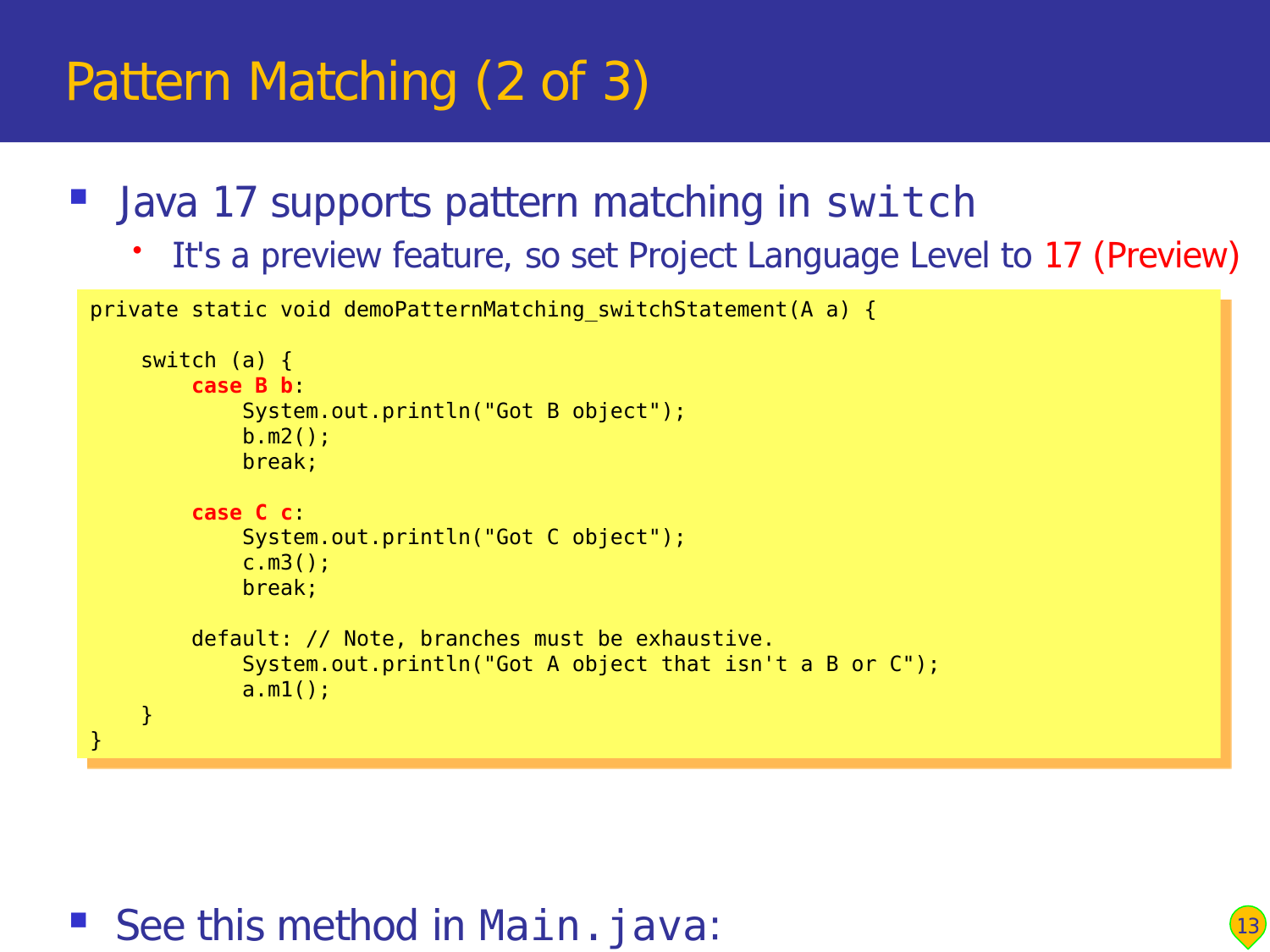

# Pattern Matching (2 of 3)
Java 17 supports pattern matching in switch
It's a preview feature, so set Project Language Level to 17 (Preview)

See this method in Main.java:
demoPatternMatching_switchStatement()
private static void demoPatternMatching_switchStatement(A a) {

    switch (a) {
        case B b:
            System.out.println("Got B object");
            b.m2();
            break;

        case C c:
            System.out.println("Got C object");
            c.m3();
            break;

        default: // Note, branches must be exhaustive.
            System.out.println("Got A object that isn't a B or C");
            a.m1();
    }
}
13